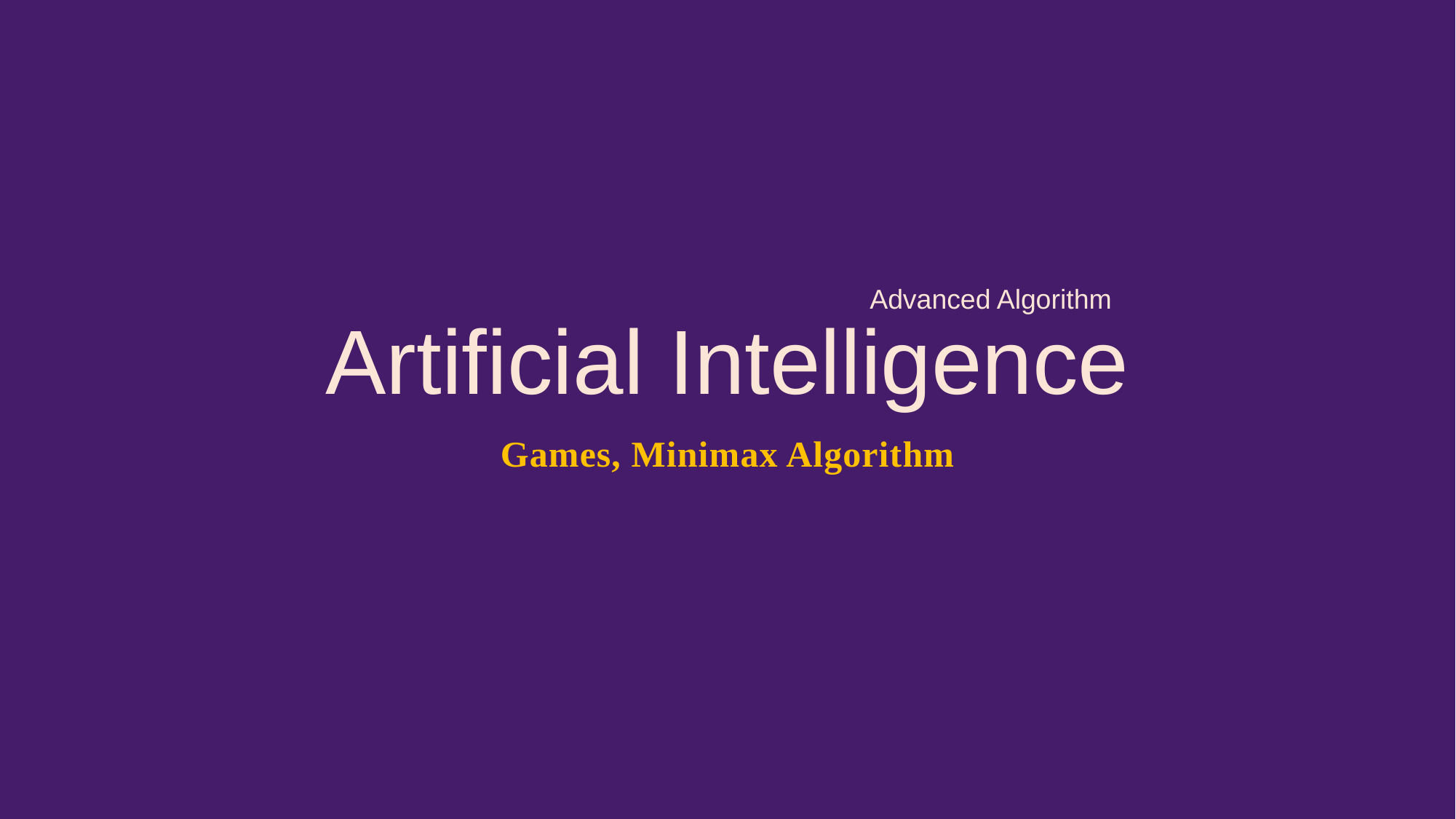

# Artificial Intelligence
Advanced Algorithm
Games, Minimax Algorithm